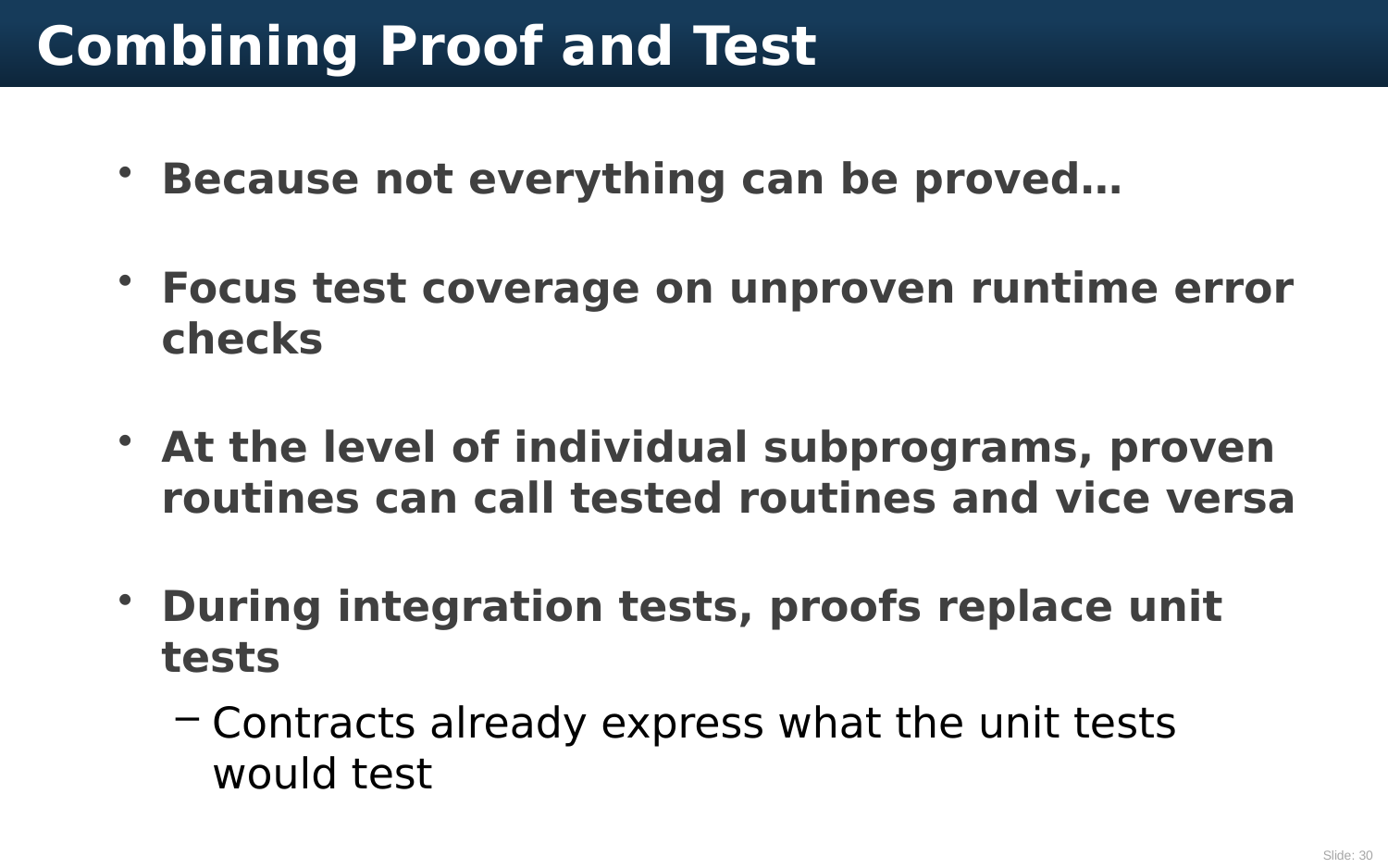

# Combining Proof and Test
Because not everything can be proved…
Focus test coverage on unproven runtime error checks
At the level of individual subprograms, proven routines can call tested routines and vice versa
During integration tests, proofs replace unit tests
Contracts already express what the unit tests would test